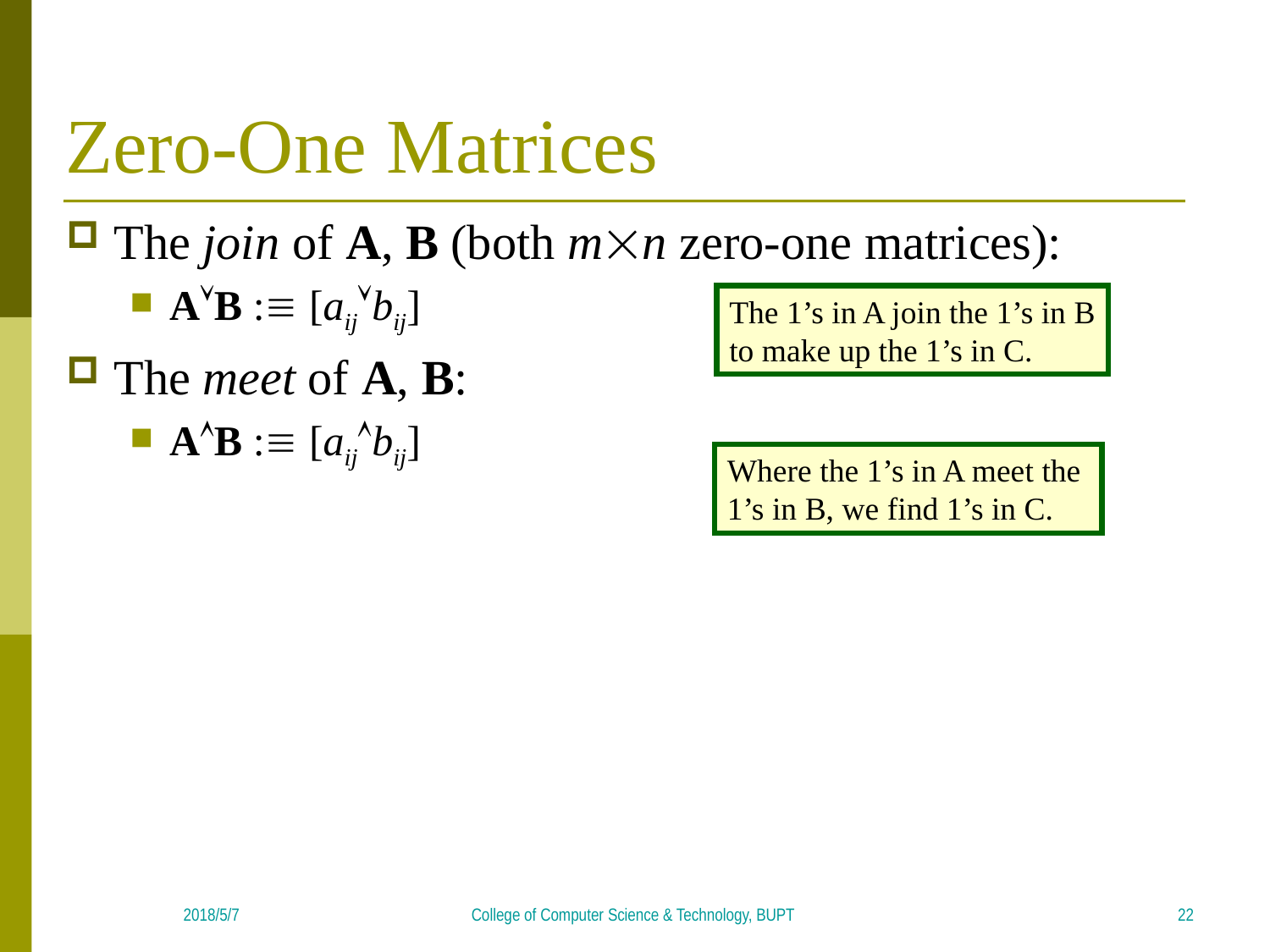

# Zero-One Matrices
The join of A, B (both m×n zero-one matrices):
A∨B :≡ [aij∨bij]
The meet of A, B:
A∧B :≡ [aij∧bij]
The 1’s in A join the 1’s in B
to make up the 1’s in C.
Where the 1’s in A meet the
1’s in B, we find 1’s in C.
22
2018/5/7
College of Computer Science & Technology, BUPT